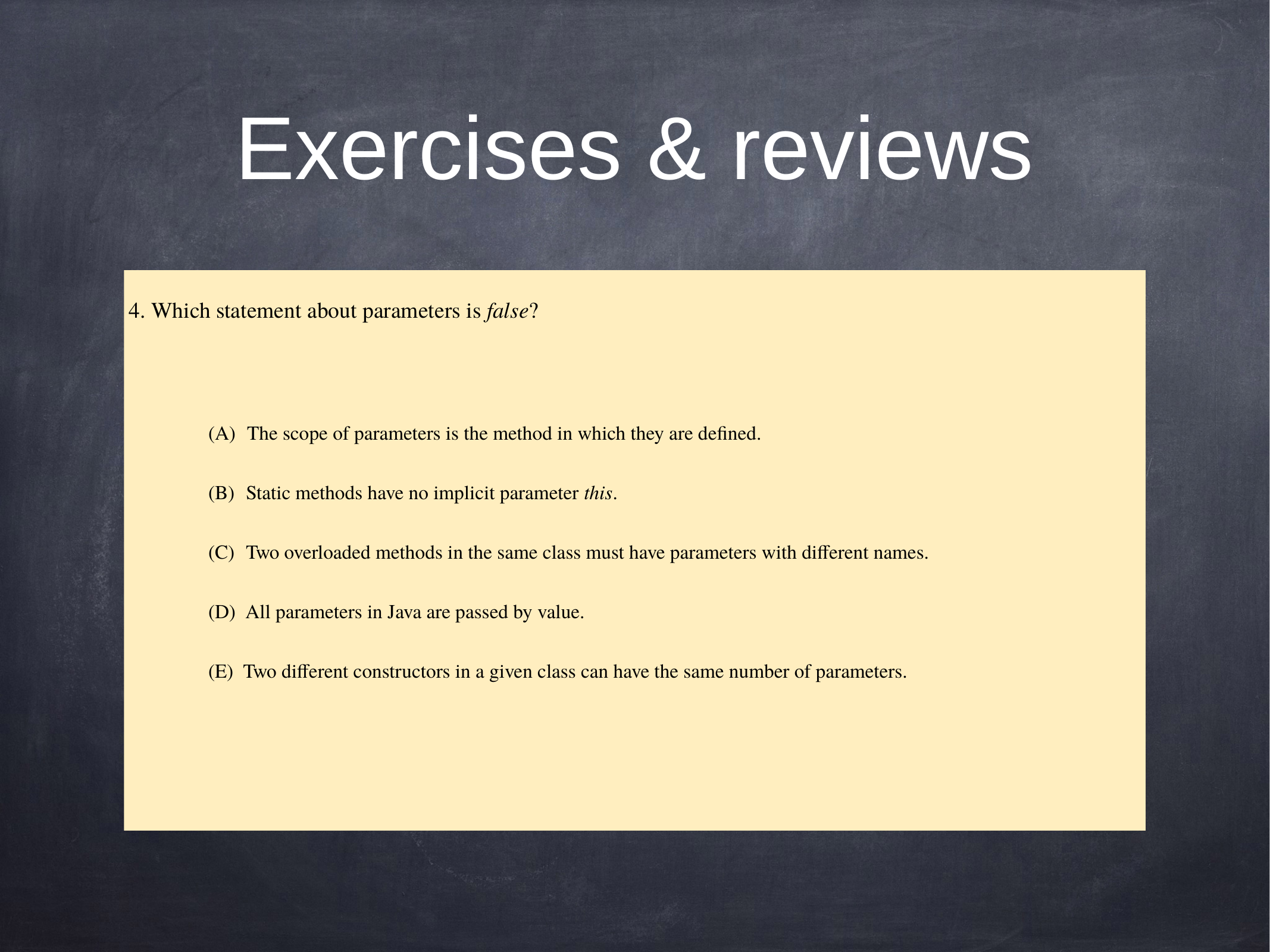

# Exercises & reviews
4. Which statement about parameters is false?

(A)  The scope of parameters is the method in which they are defined.
(B)  Static methods have no implicit parameter this.
(C)  Two overloaded methods in the same class must have parameters with different names.
(D)  All parameters in Java are passed by value.
(E)  Two different constructors in a given class can have the same number of parameters.